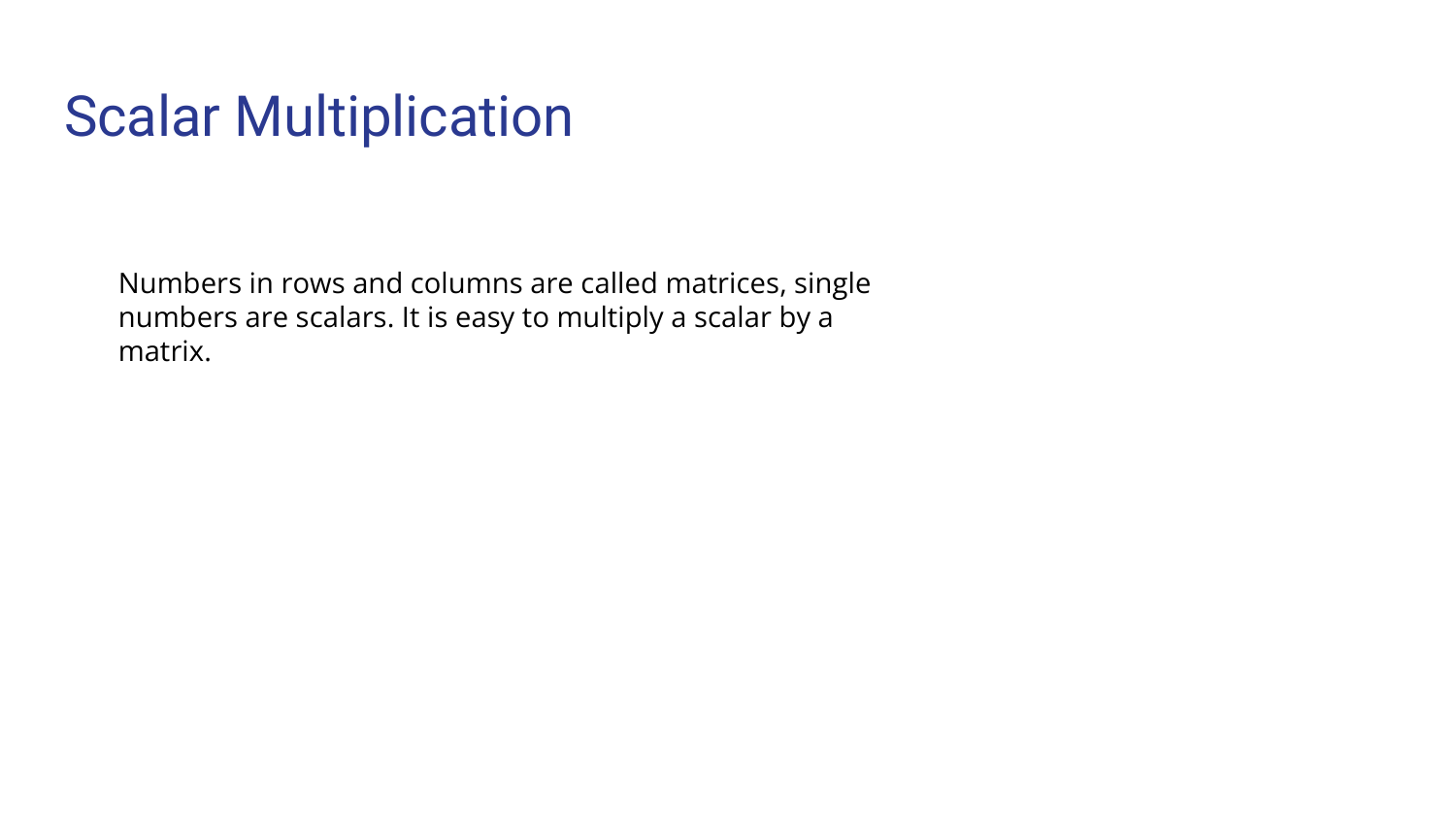

# Scalar Multiplication
Numbers in rows and columns are called matrices, single numbers are scalars. It is easy to multiply a scalar by a matrix.